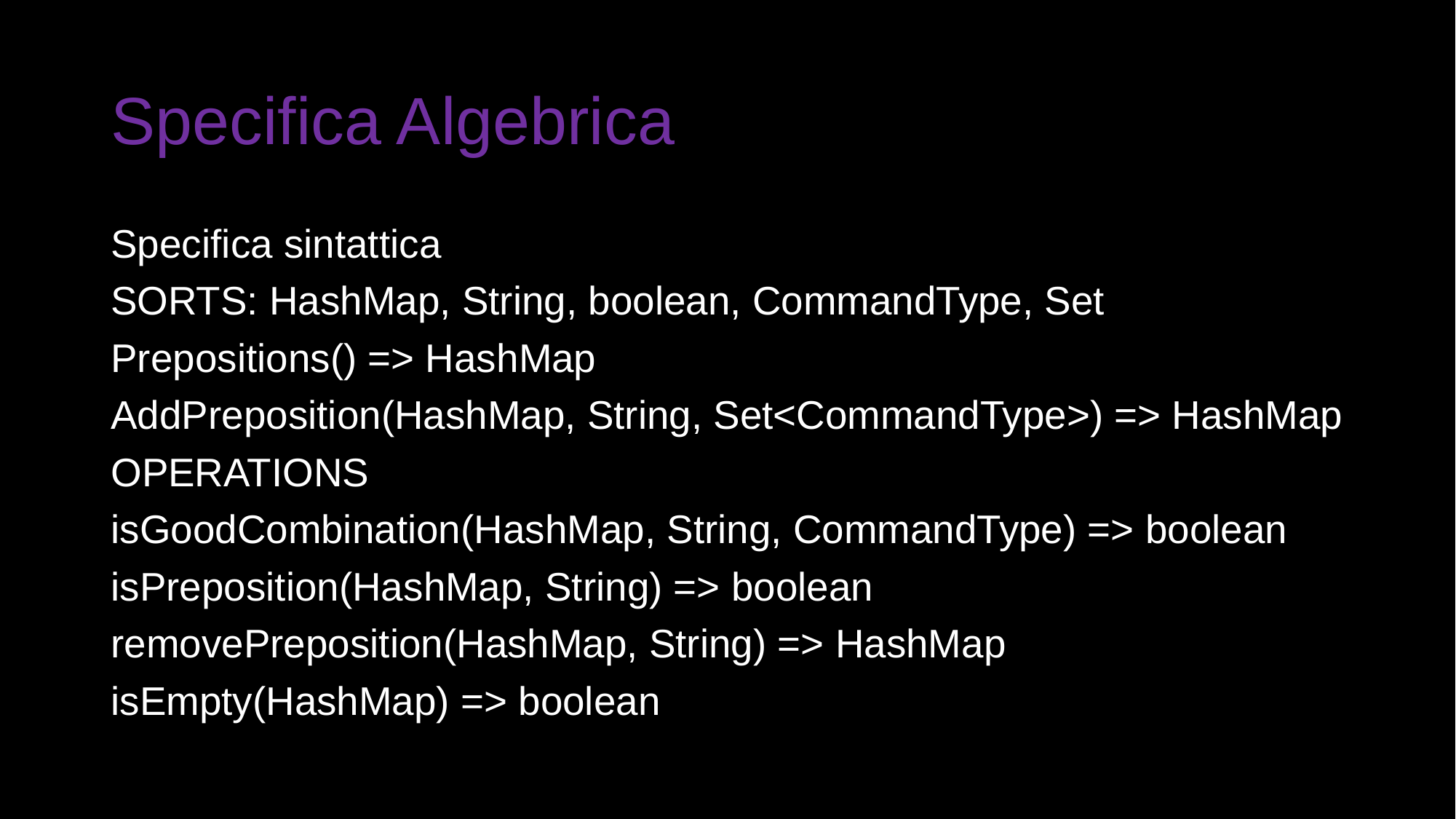

# Specifica Algebrica
Specifica sintattica
SORTS: HashMap, String, boolean, CommandType, Set
Prepositions() => HashMap
AddPreposition(HashMap, String, Set<CommandType>) => HashMap
OPERATIONS
isGoodCombination(HashMap, String, CommandType) => boolean
isPreposition(HashMap, String) => boolean
removePreposition(HashMap, String) => HashMap
isEmpty(HashMap) => boolean